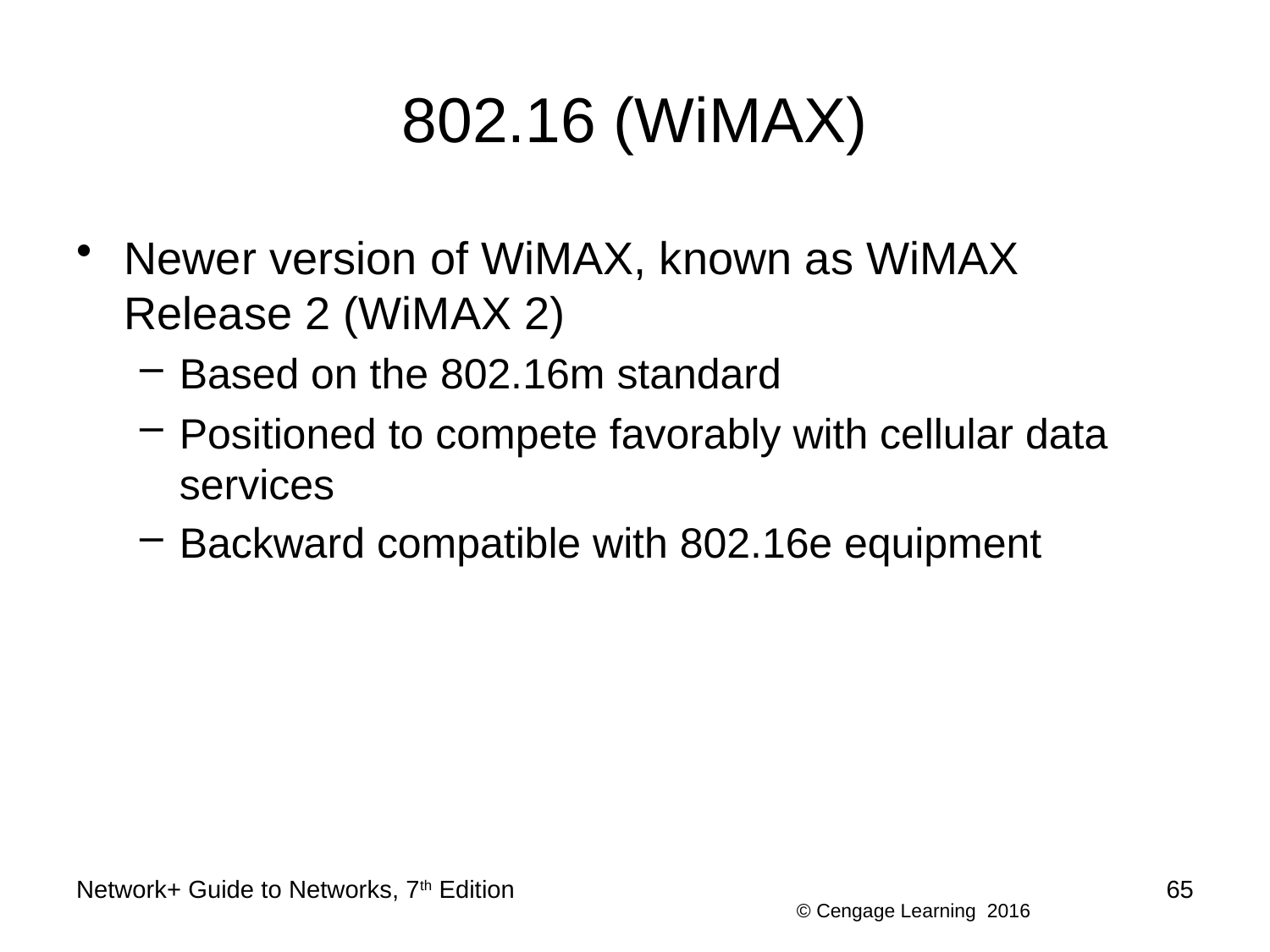

# 802.16 (WiMAX)
Newer version of WiMAX, known as WiMAX Release 2 (WiMAX 2)
Based on the 802.16m standard
Positioned to compete favorably with cellular data services
Backward compatible with 802.16e equipment
Network+ Guide to Networks, 7th Edition
65